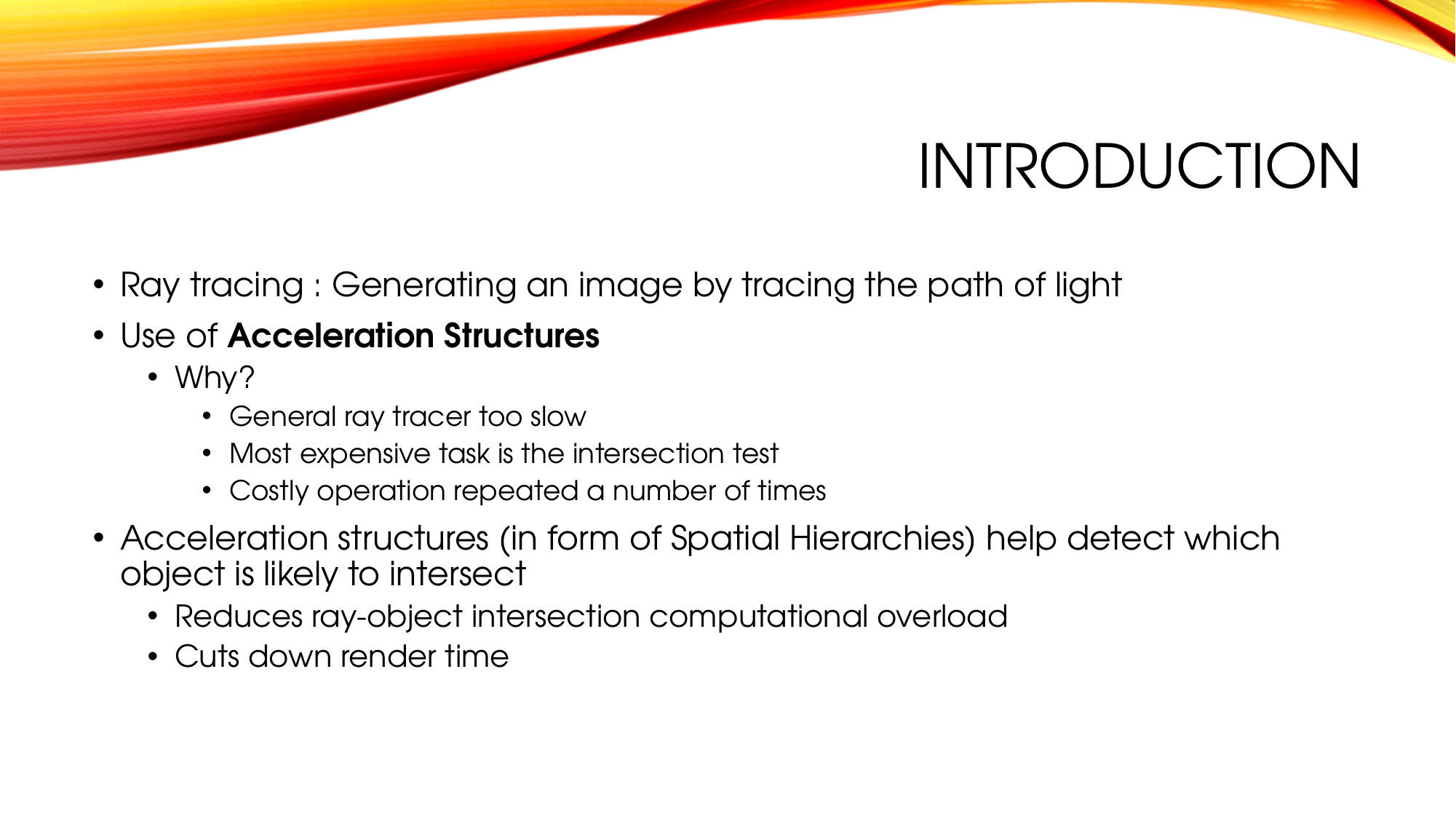

# Introduction
Ray tracing : Generating an image by tracing the path of light
Use of Acceleration Structures
Why?
General ray tracer too slow
Most expensive task is the intersection test
Costly operation repeated a number of times
Acceleration structures (in form of Spatial Hierarchies) help detect which object is likely to intersect
Reduces ray-object intersection computational overload
Cuts down render time